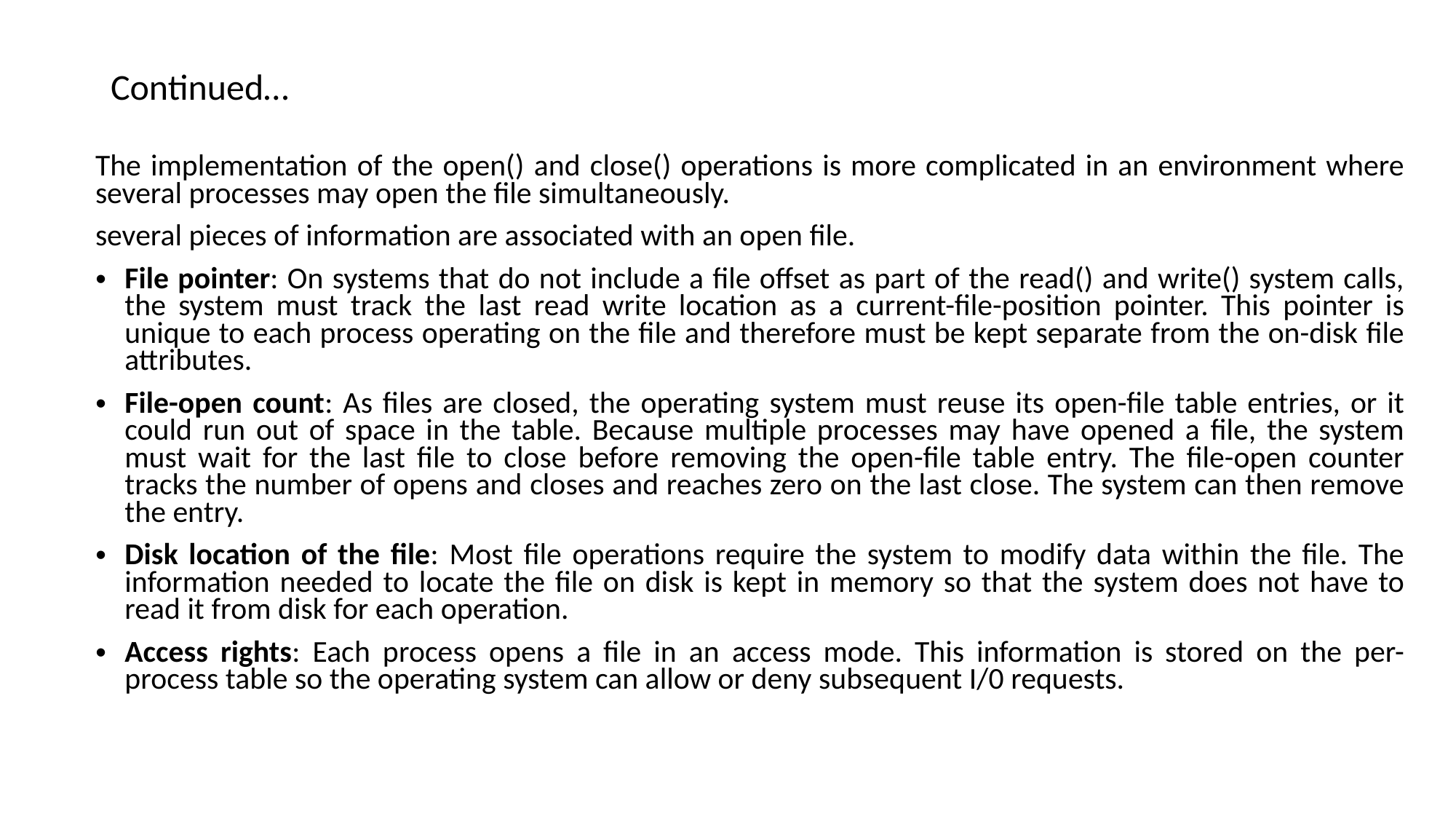

Continued…
The implementation of the open() and close() operations is more complicated in an environment where several processes may open the file simultaneously.
several pieces of information are associated with an open file.
File pointer: On systems that do not include a file offset as part of the read() and write() system calls, the system must track the last read write location as a current-file-position pointer. This pointer is unique to each process operating on the file and therefore must be kept separate from the on-disk file attributes.
File-open count: As files are closed, the operating system must reuse its open-file table entries, or it could run out of space in the table. Because multiple processes may have opened a file, the system must wait for the last file to close before removing the open-file table entry. The file-open counter tracks the number of opens and closes and reaches zero on the last close. The system can then remove the entry.
Disk location of the file: Most file operations require the system to modify data within the file. The information needed to locate the file on disk is kept in memory so that the system does not have to read it from disk for each operation.
Access rights: Each process opens a file in an access mode. This information is stored on the per-process table so the operating system can allow or deny subsequent I/0 requests.